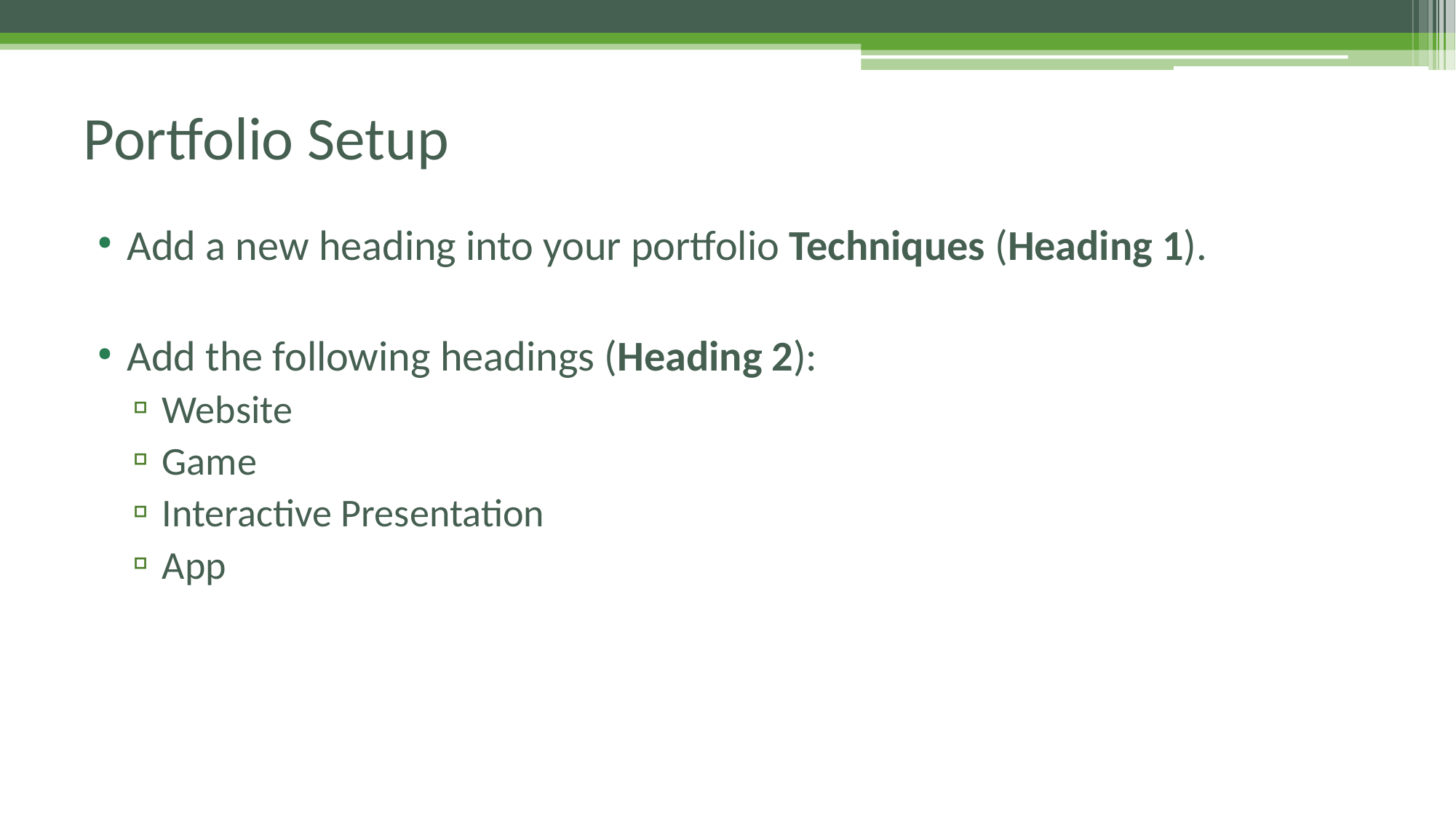

# Portfolio Setup
Add a new heading into your portfolio Techniques (Heading 1).

Add the following headings (Heading 2):
Website
Game
Interactive Presentation
App